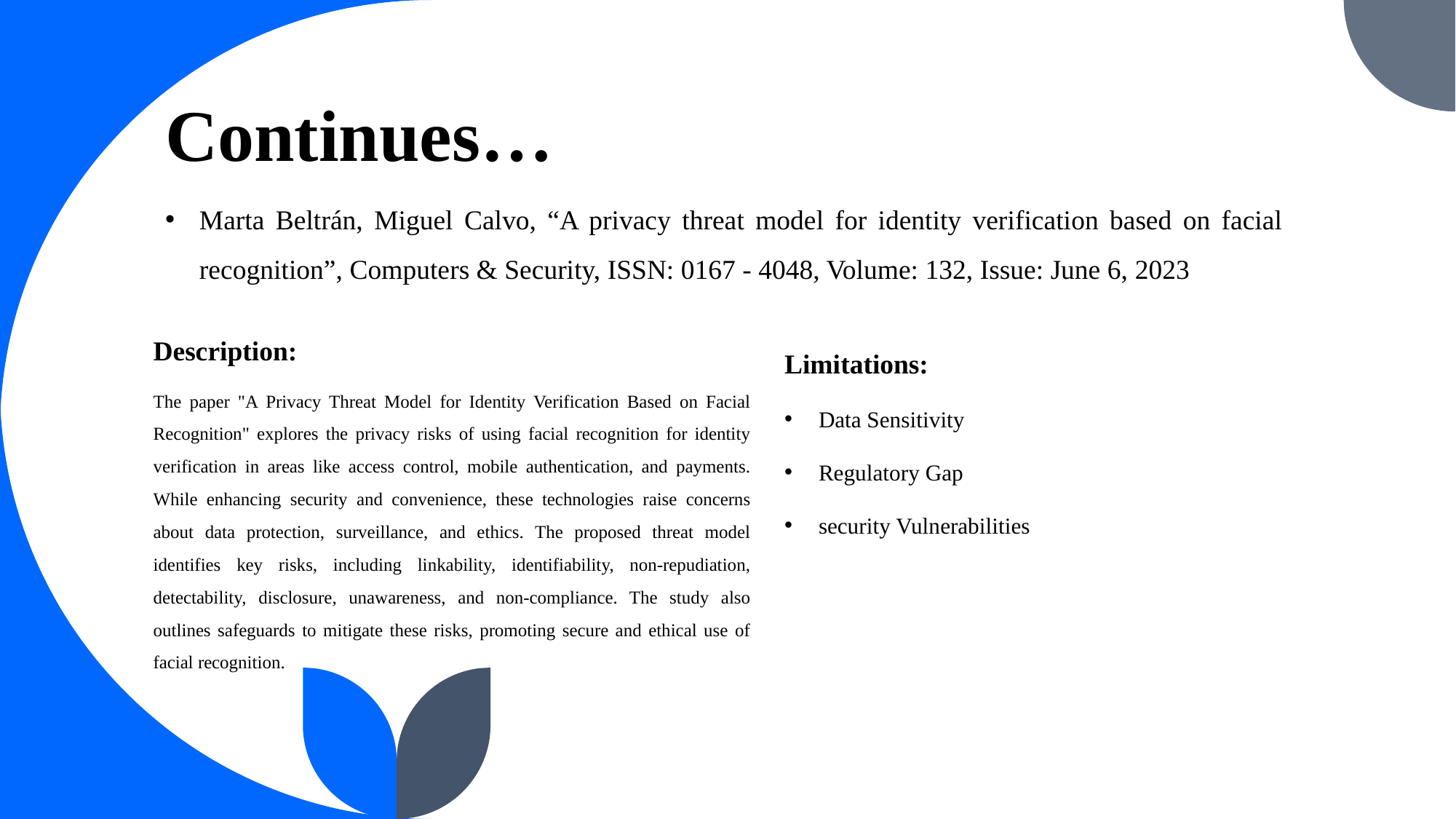

Continues…
Marta Beltrán, Miguel Calvo, “A privacy threat model for identity verification based on facial recognition”, Computers & Security, ISSN: 0167 - 4048, Volume: 132, Issue: June 6, 2023
Description:
The paper "A Privacy Threat Model for Identity Verification Based on Facial Recognition" explores the privacy risks of using facial recognition for identity verification in areas like access control, mobile authentication, and payments. While enhancing security and convenience, these technologies raise concerns about data protection, surveillance, and ethics. The proposed threat model identifies key risks, including linkability, identifiability, non-repudiation, detectability, disclosure, unawareness, and non-compliance. The study also outlines safeguards to mitigate these risks, promoting secure and ethical use of facial recognition.
Limitations:
Data Sensitivity
Regulatory Gap
security Vulnerabilities